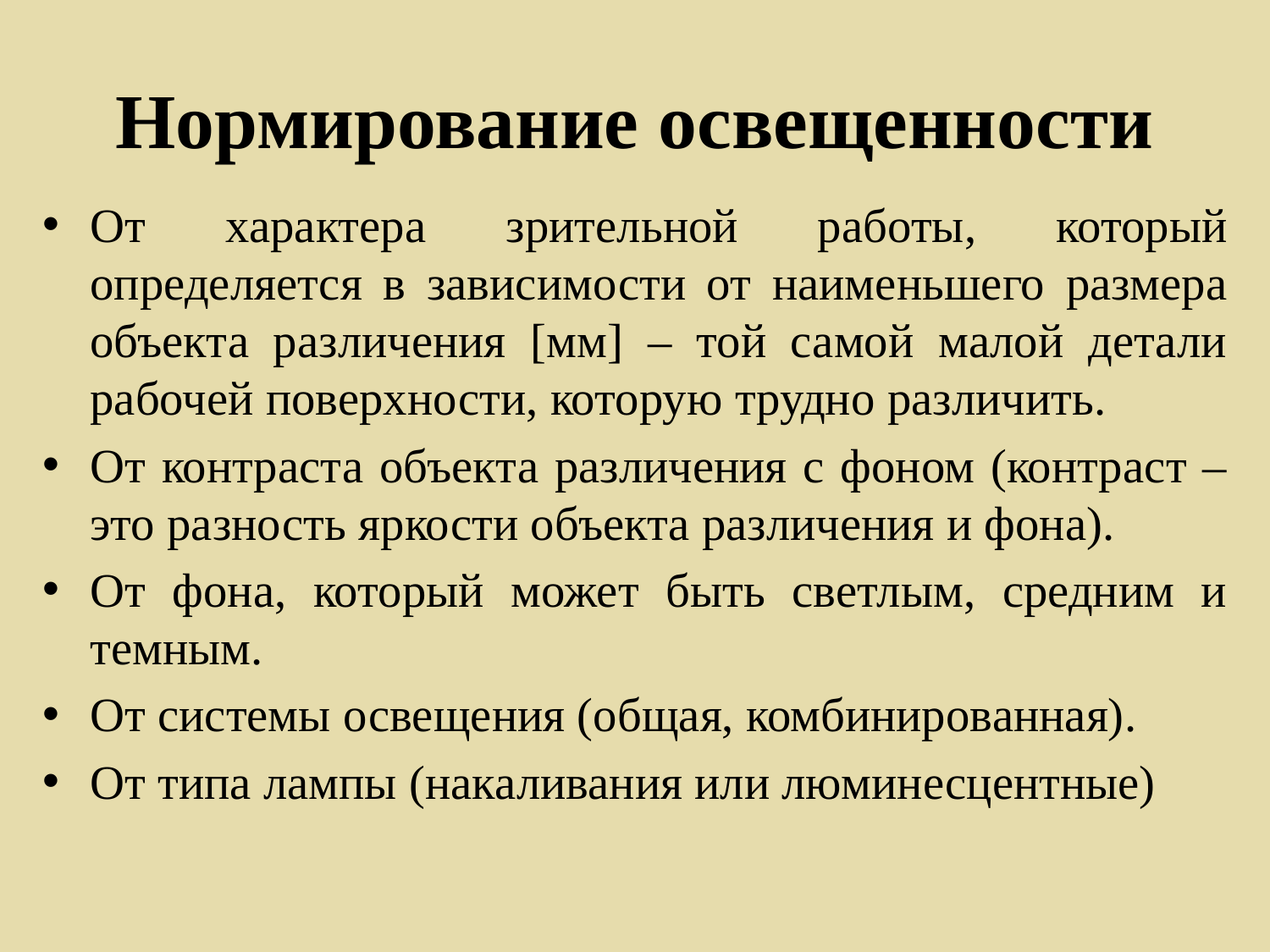

# Нормирование освещенности
От характера зрительной работы, который определяется в зависимости от наименьшего размера объекта различения [мм] – той самой малой детали рабочей поверхности, которую трудно различить.
От контраста объекта различения с фоном (контраст – это разность яркости объекта различения и фона).
От фона, который может быть светлым, средним и темным.
От системы освещения (общая, комбинированная).
От типа лампы (накаливания или люминесцентные)